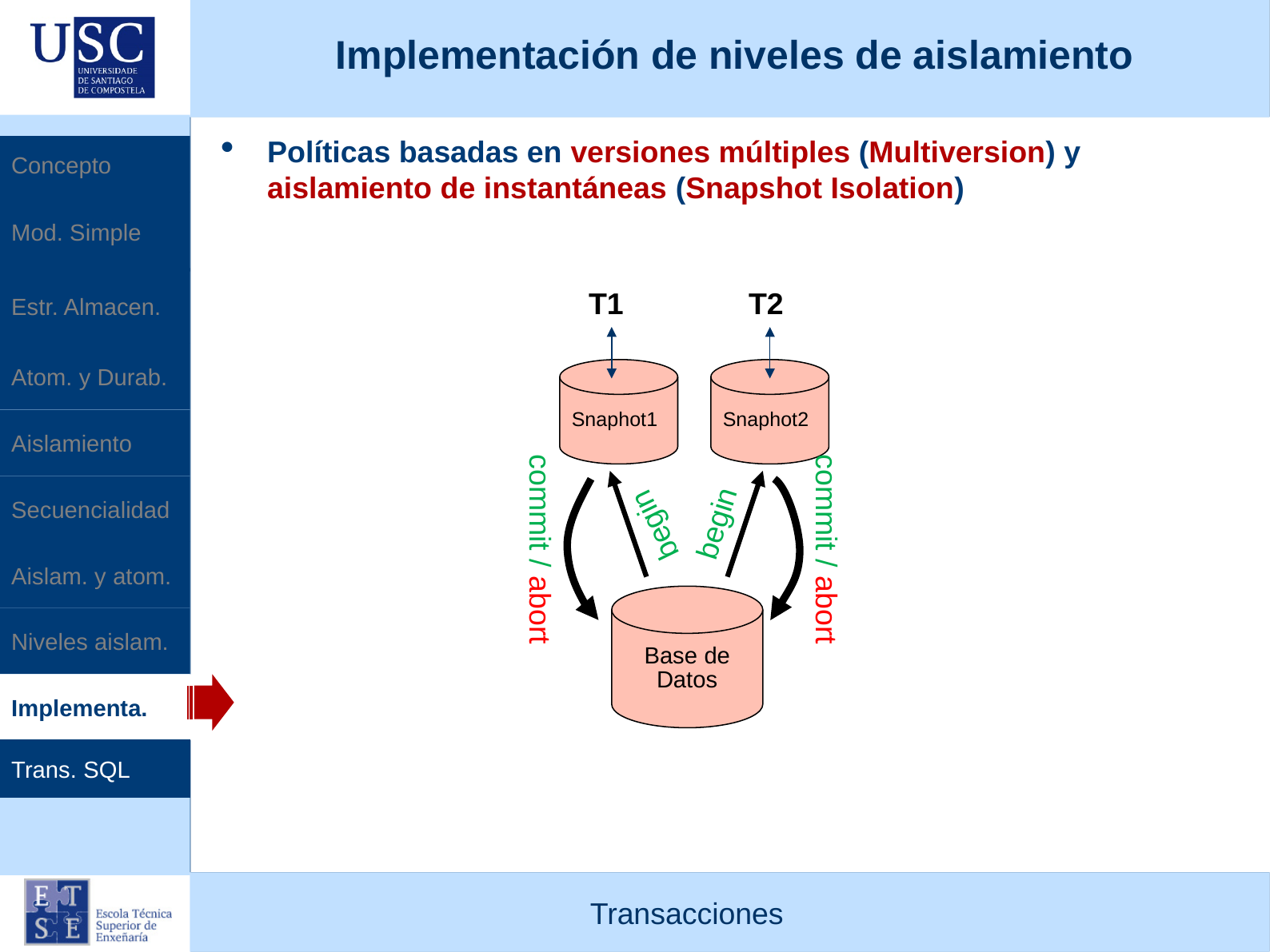

Implementación de niveles de aislamiento

Políticas basadas en versiones múltiples (Multiversion) y aislamiento de instantáneas (Snapshot Isolation)

Concepto
Mod. Simple
Estr. Almacen.
T1
T2
Atom. y Durab.
Snaphot1
Snaphot2
Aislamiento
Secuencialidad

begin
begin
commit / abort
commit / abort
Aislam. y atom.
Base de Datos
Niveles aislam.

Implementa.
Trans. SQL

Transacciones